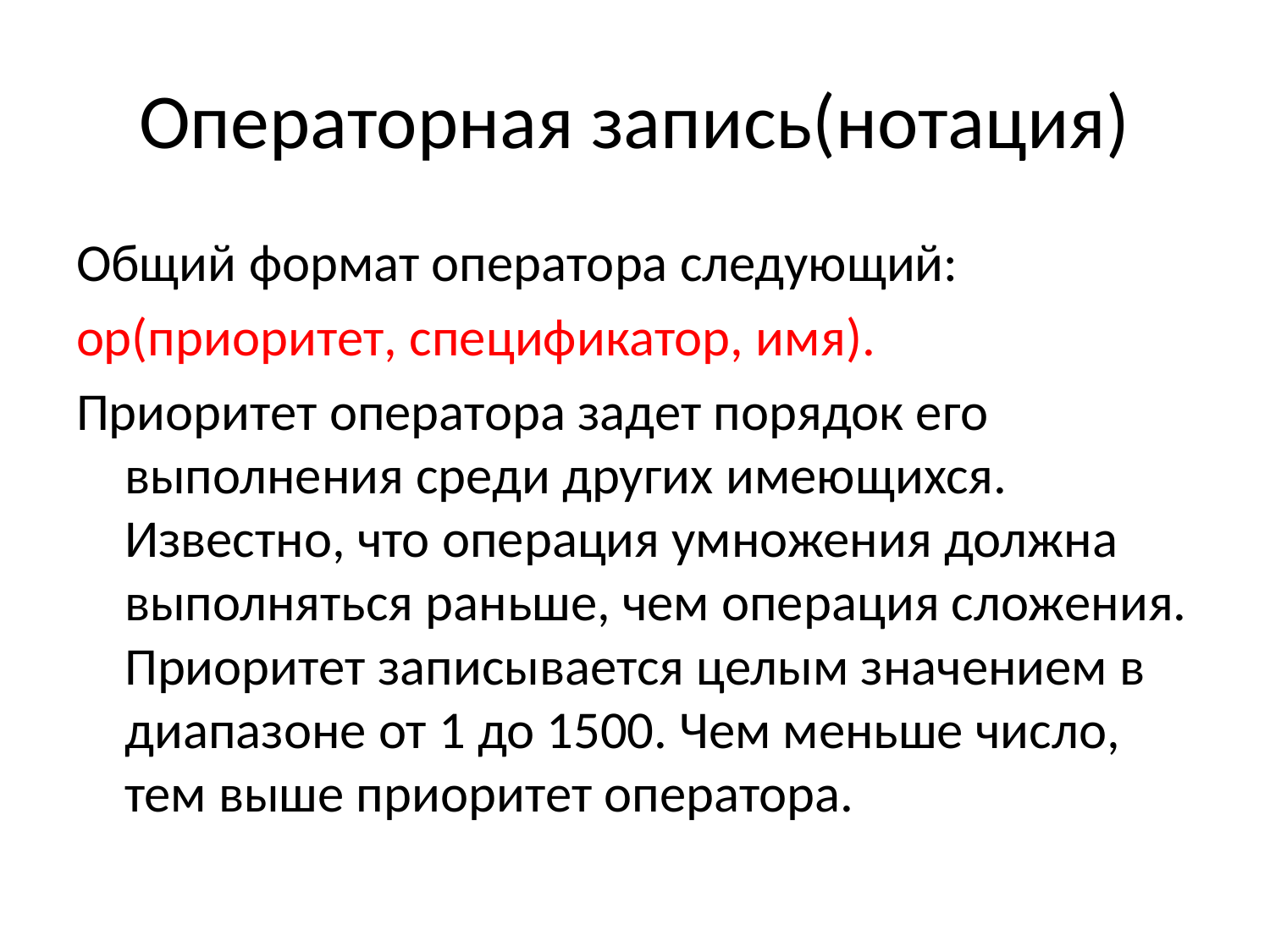

# Операторная запись(нотация)
Общий формат оператора следующий:
op(приоритет, спецификатор, имя).
Приоритет оператора задет порядок его выполнения среди других имеющихся. Известно, что операция умножения должна выполняться раньше, чем операция сложения. Приоритет записывается целым значением в диапазоне от 1 до 1500. Чем меньше число, тем выше приоритет оператора.